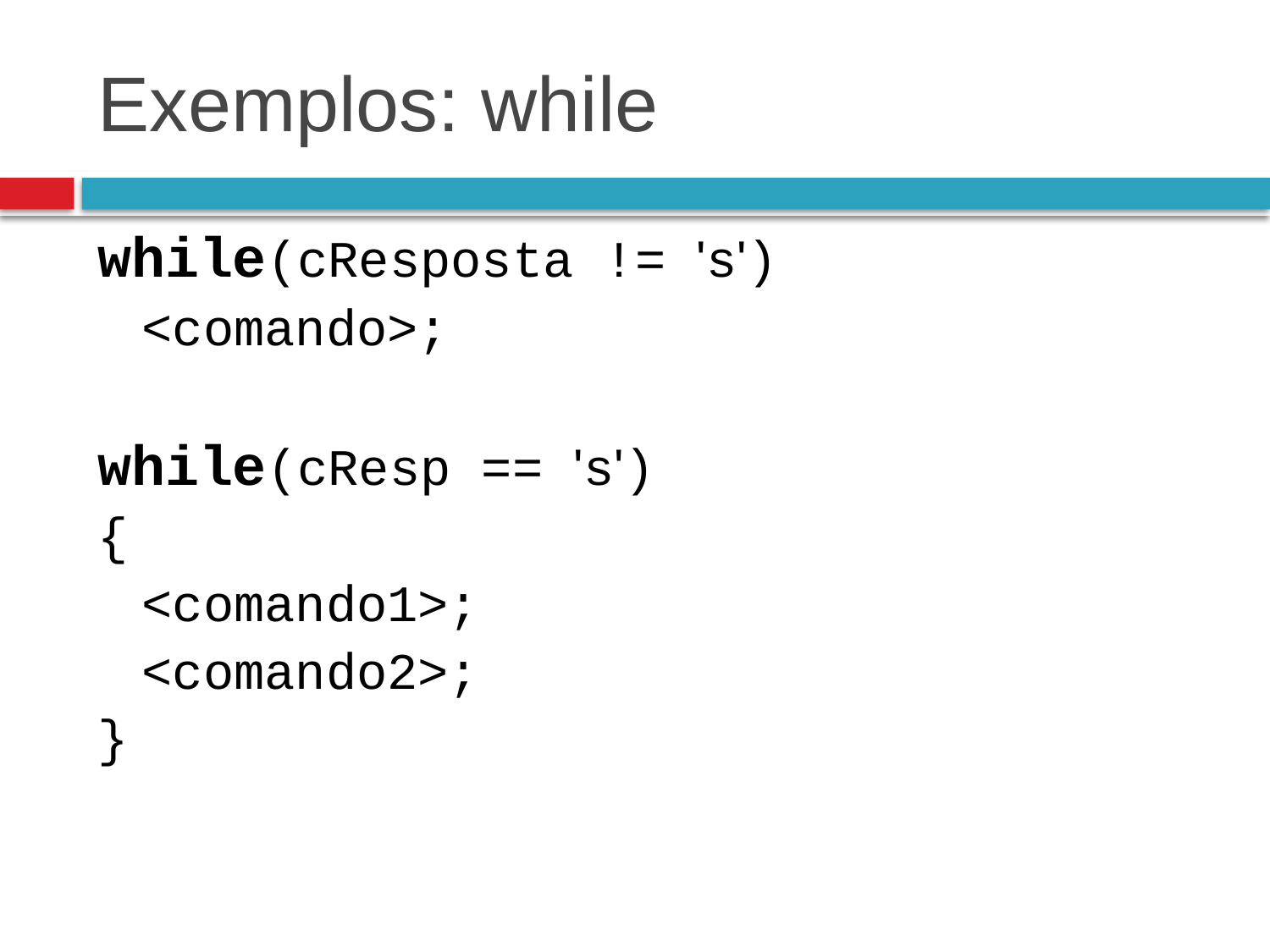

# Exemplos: while
while(cResposta != 's')
	<comando>;

while(cResp == 's')
{
	<comando1>;
	<comando2>;
}